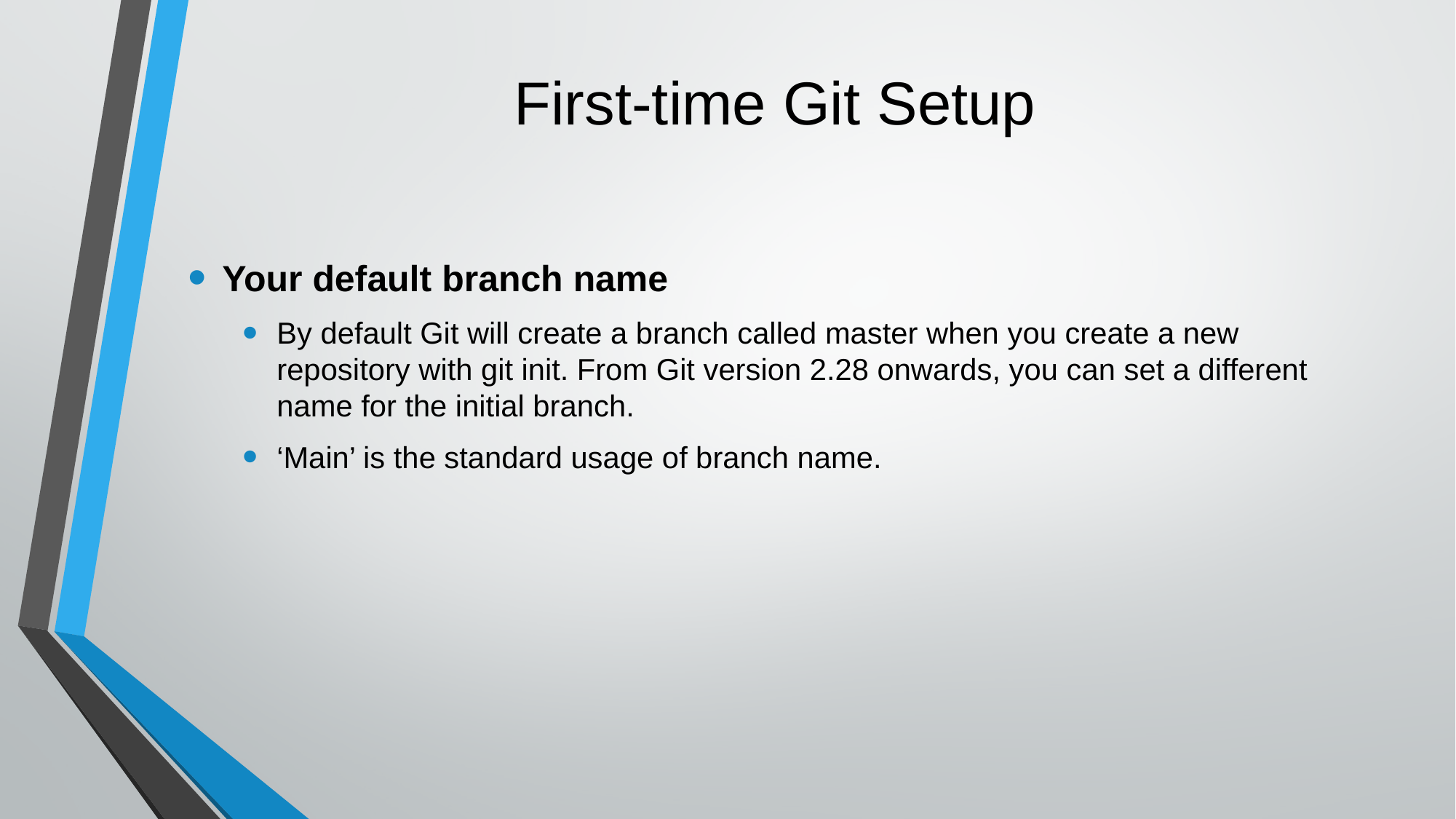

# First-time Git Setup
Your default branch name
By default Git will create a branch called master when you create a new repository with git init. From Git version 2.28 onwards, you can set a different name for the initial branch.
‘Main’ is the standard usage of branch name.